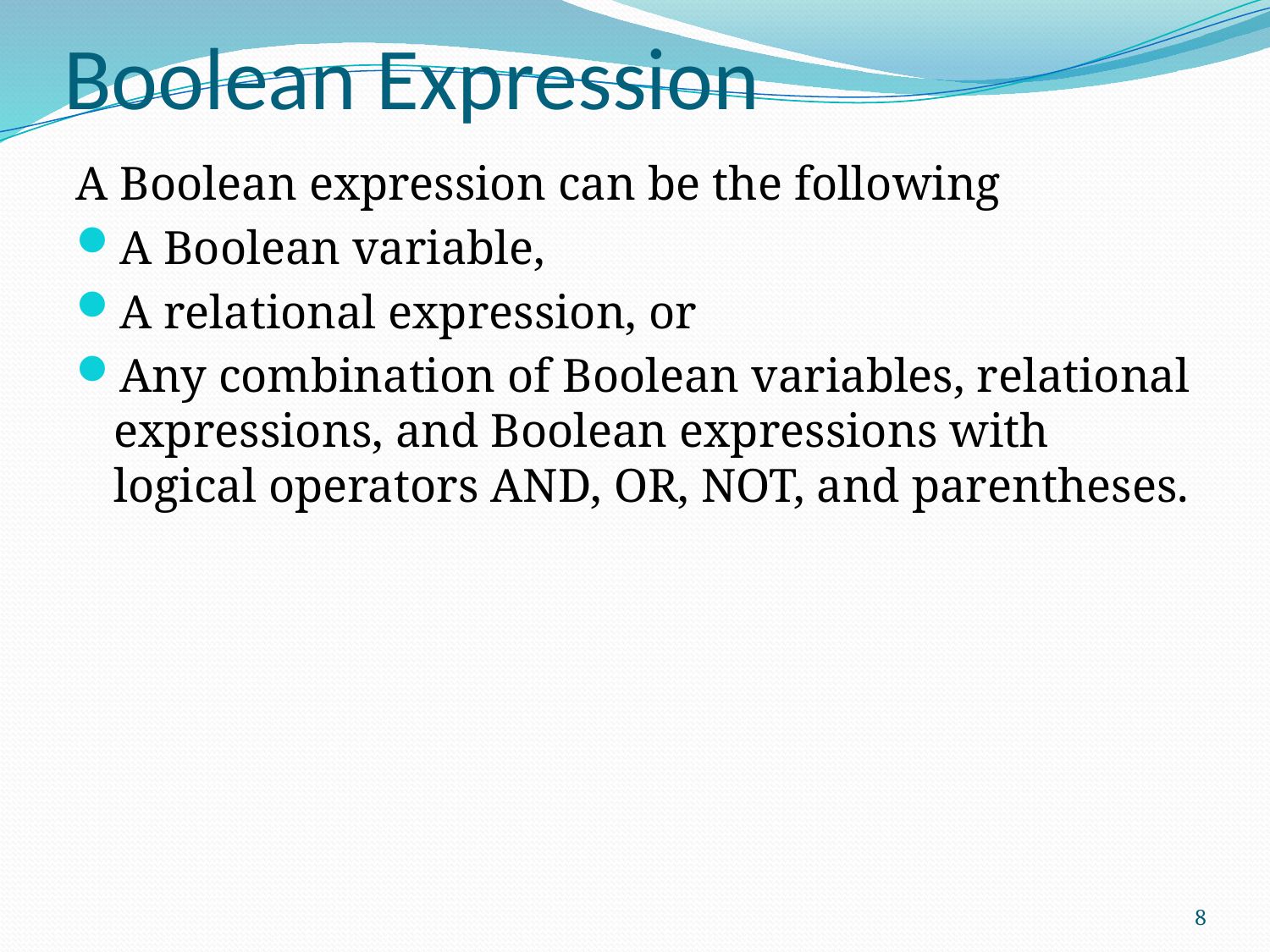

# Boolean Expression
A Boolean expression can be the following
A Boolean variable,
A relational expression, or
Any combination of Boolean variables, relational expressions, and Boolean expressions with logical operators AND, OR, NOT, and parentheses.
8